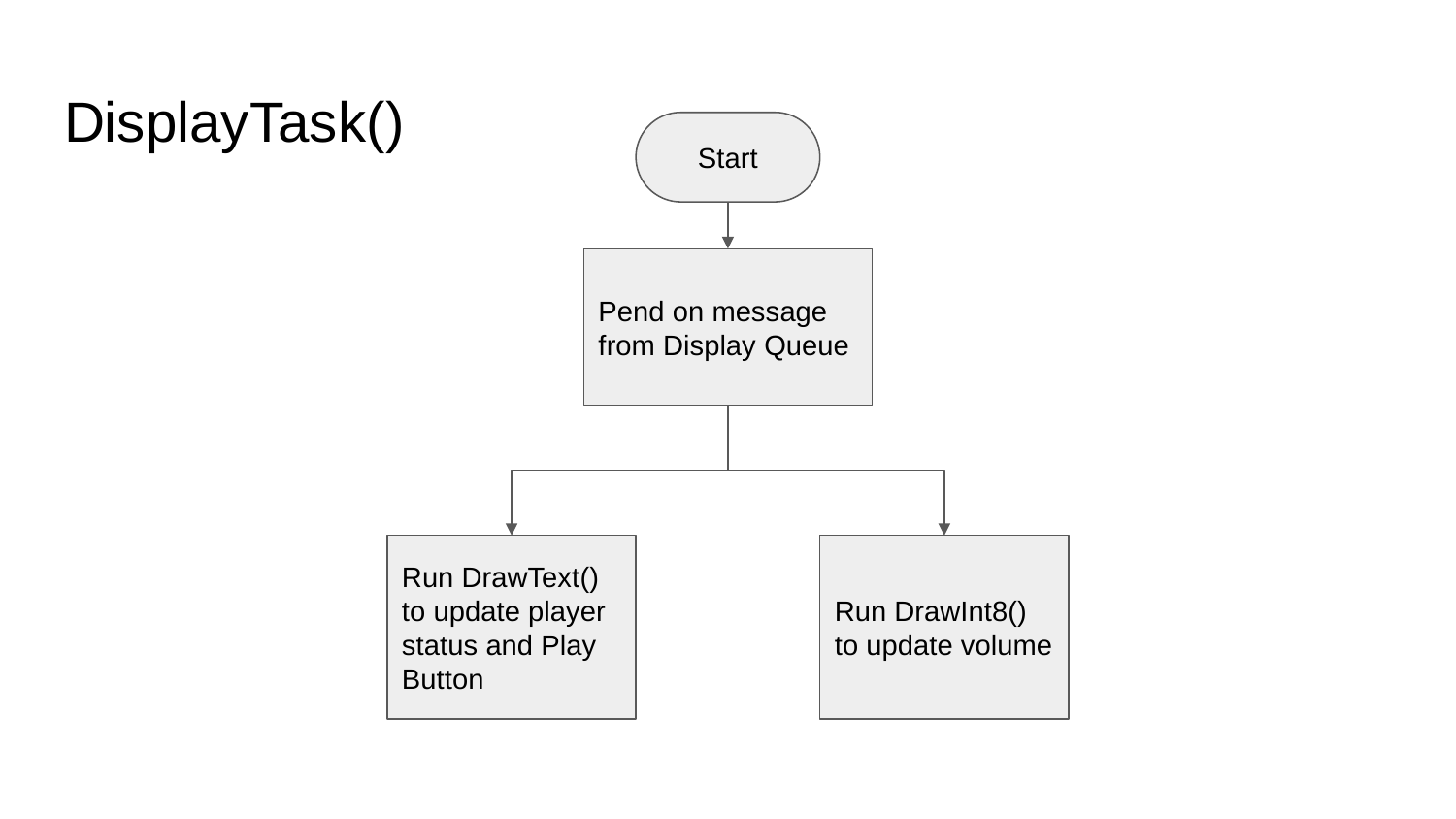

# DisplayTask()
Start
Pend on message from Display Queue
Run DrawText() to update player status and Play Button
Run DrawInt8() to update volume